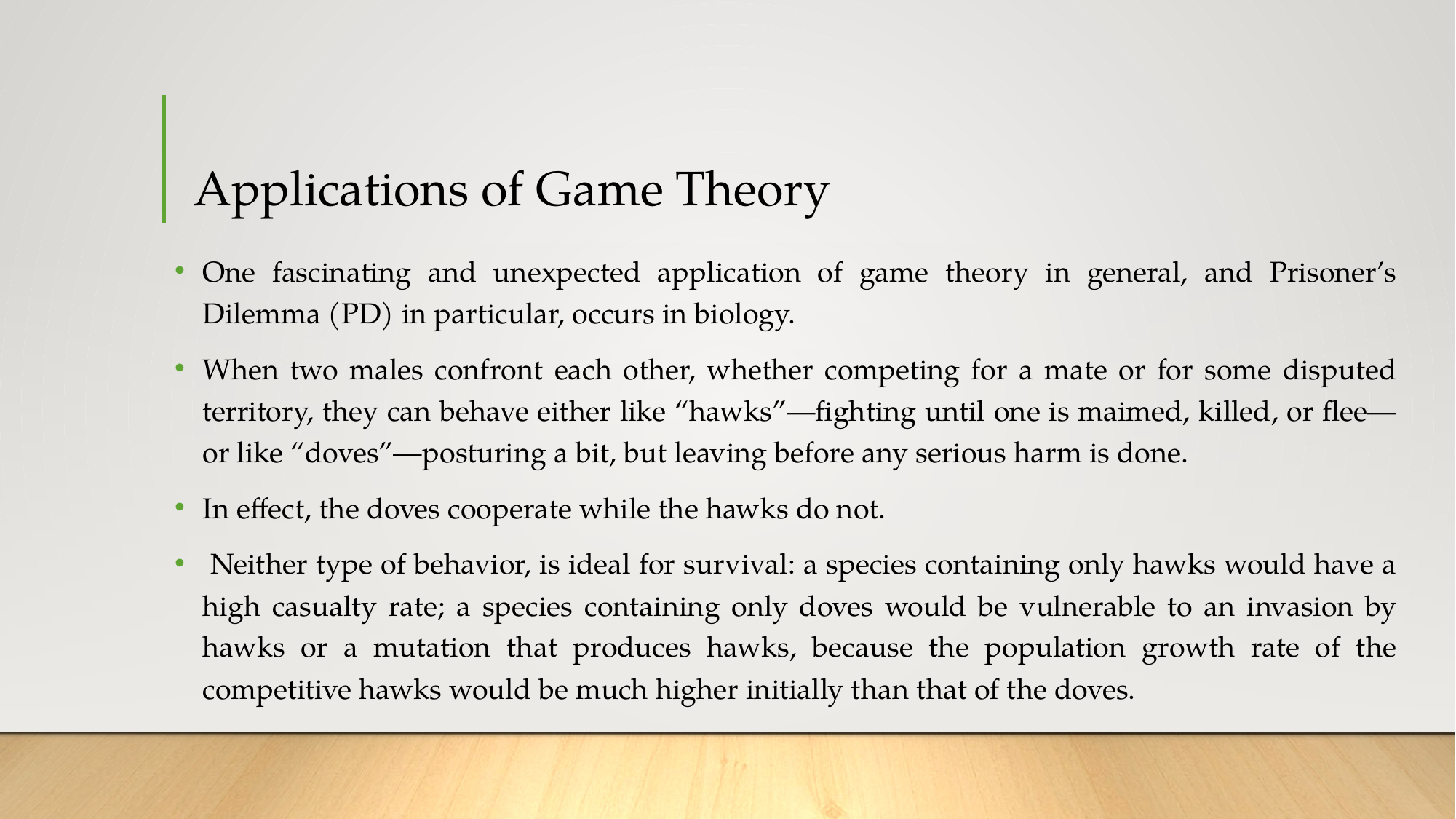

# Applications of Game Theory
One fascinating and unexpected application of game theory in general, and Prisoner’s Dilemma (PD) in particular, occurs in biology.
When two males confront each other, whether competing for a mate or for some disputed territory, they can behave either like “hawks”—fighting until one is maimed, killed, or flee—or like “doves”—posturing a bit, but leaving before any serious harm is done.
In effect, the doves cooperate while the hawks do not.
 Neither type of behavior, is ideal for survival: a species containing only hawks would have a high casualty rate; a species containing only doves would be vulnerable to an invasion by hawks or a mutation that produces hawks, because the population growth rate of the competitive hawks would be much higher initially than that of the doves.